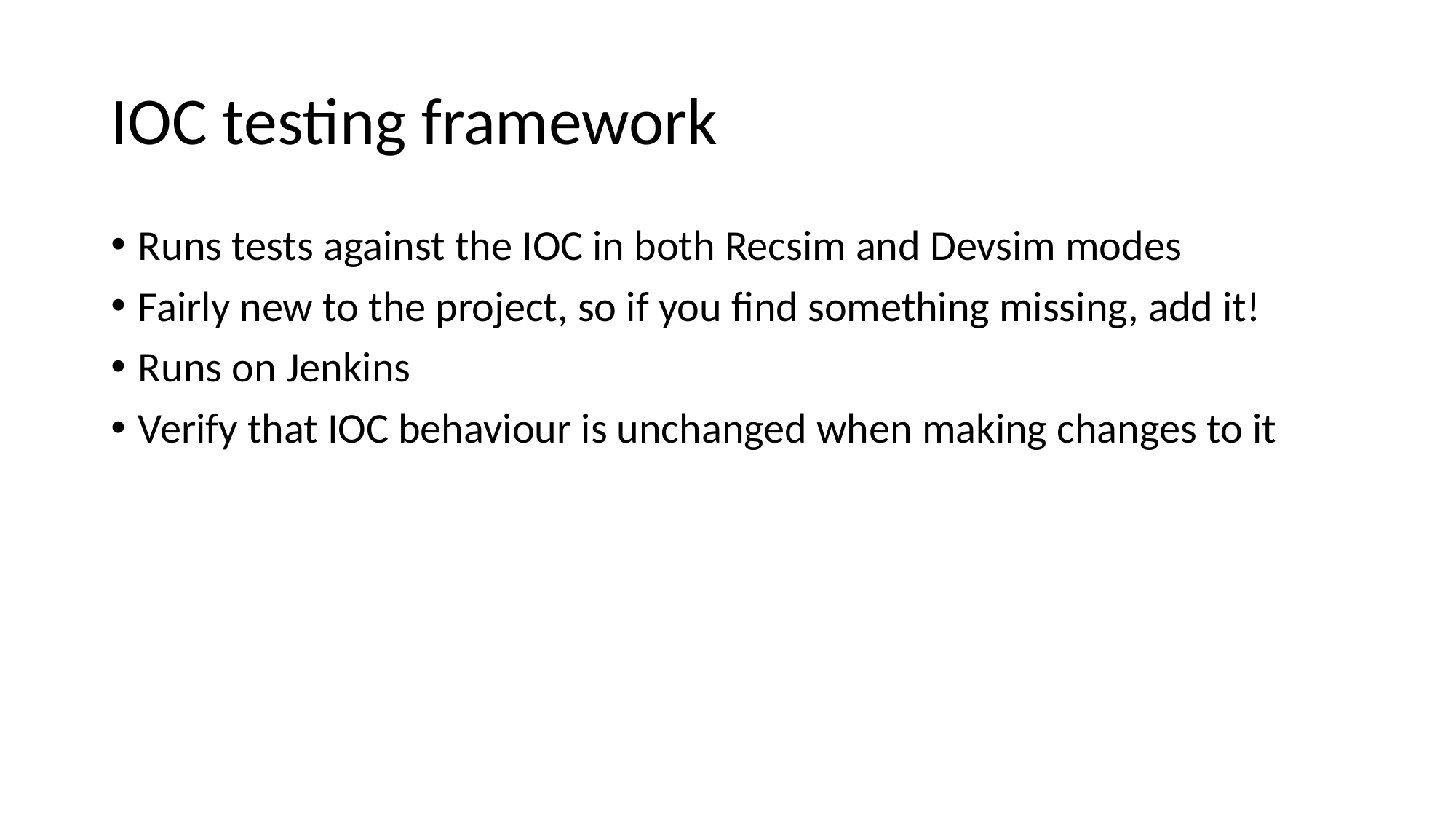

# IOC testing framework
Runs tests against the IOC in both Recsim and Devsim modes
Fairly new to the project, so if you find something missing, add it!
Runs on Jenkins
Verify that IOC behaviour is unchanged when making changes to it